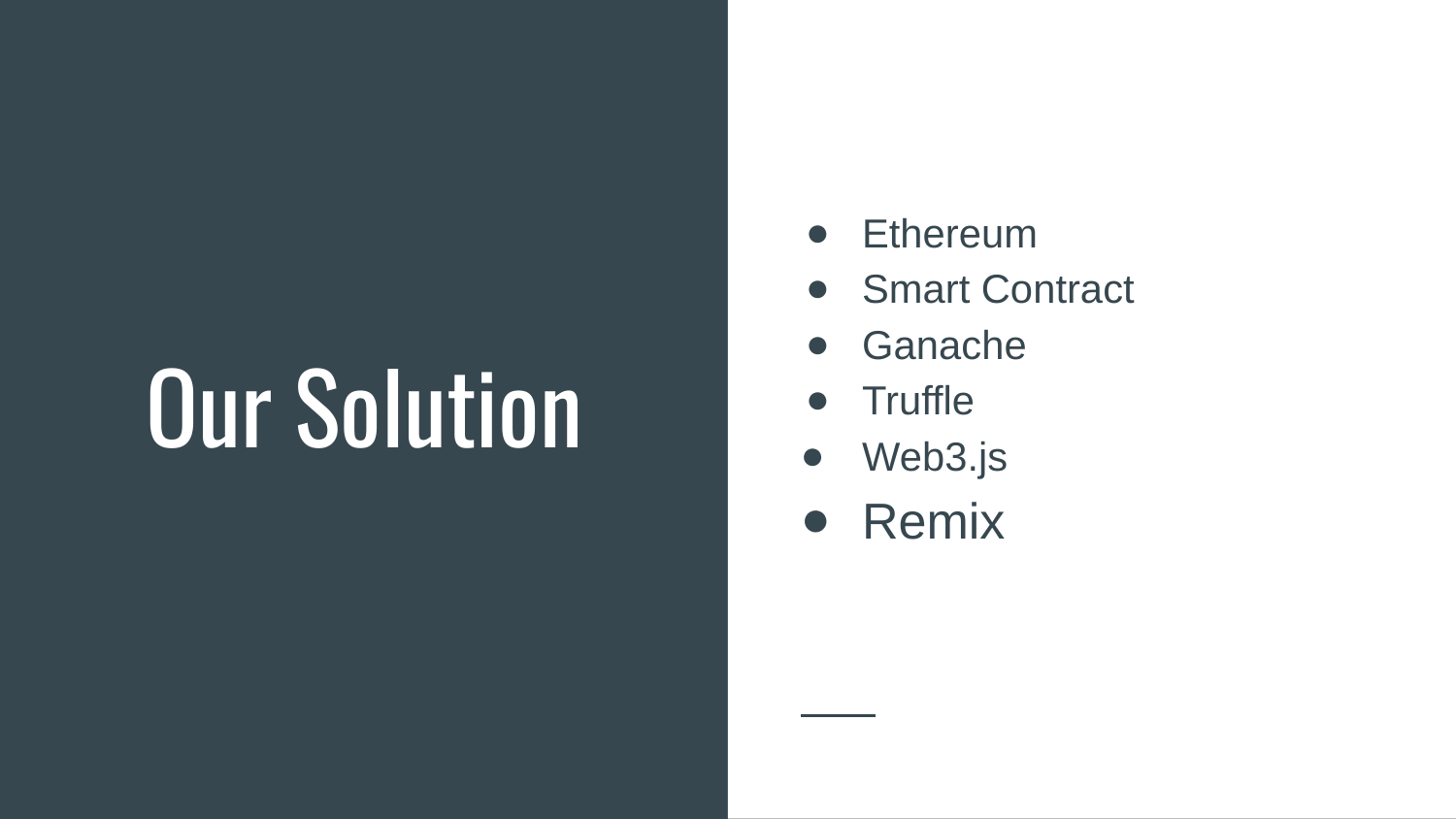

Ethereum
Smart Contract
Ganache
Truffle
Web3.js
Remix
# Our Solution